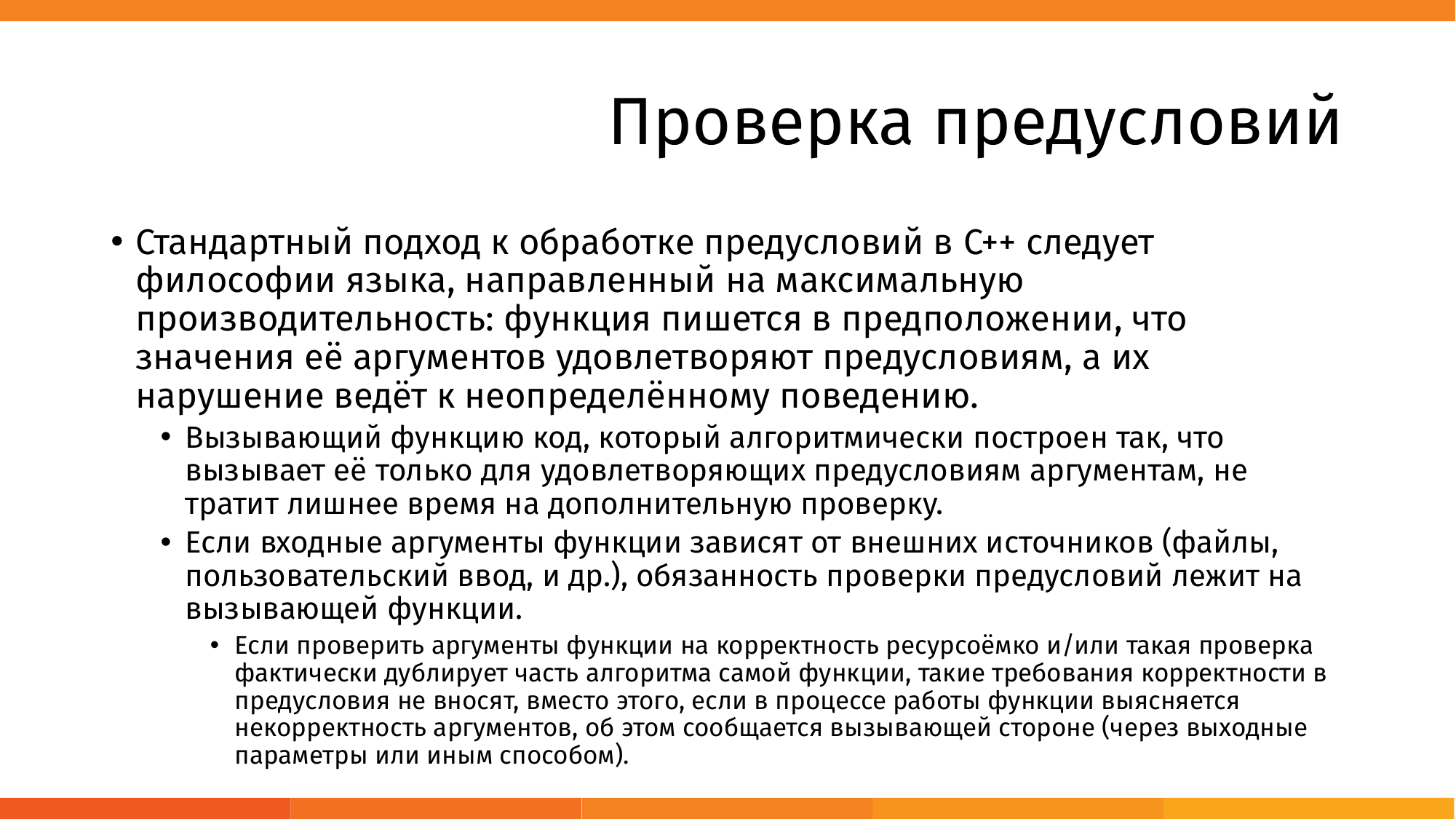

# Проверка предусловий
Стандартный подход к обработке предусловий в C++ следует философии языка, направленный на максимальную производительность: функция пишется в предположении, что значения её аргументов удовлетворяют предусловиям, а их нарушение ведёт к неопределённому поведению.
Вызывающий функцию код, который алгоритмически построен так, что вызывает её только для удовлетворяющих предусловиям аргументам, не тратит лишнее время на дополнительную проверку.
Если входные аргументы функции зависят от внешних источников (файлы, пользовательский ввод, и др.), обязанность проверки предусловий лежит на вызывающей функции.
Если проверить аргументы функции на корректность ресурсоёмко и/или такая проверка фактически дублирует часть алгоритма самой функции, такие требования корректности в предусловия не вносят, вместо этого, если в процессе работы функции выясняется некорректность аргументов, об этом сообщается вызывающей стороне (через выходные параметры или иным способом).